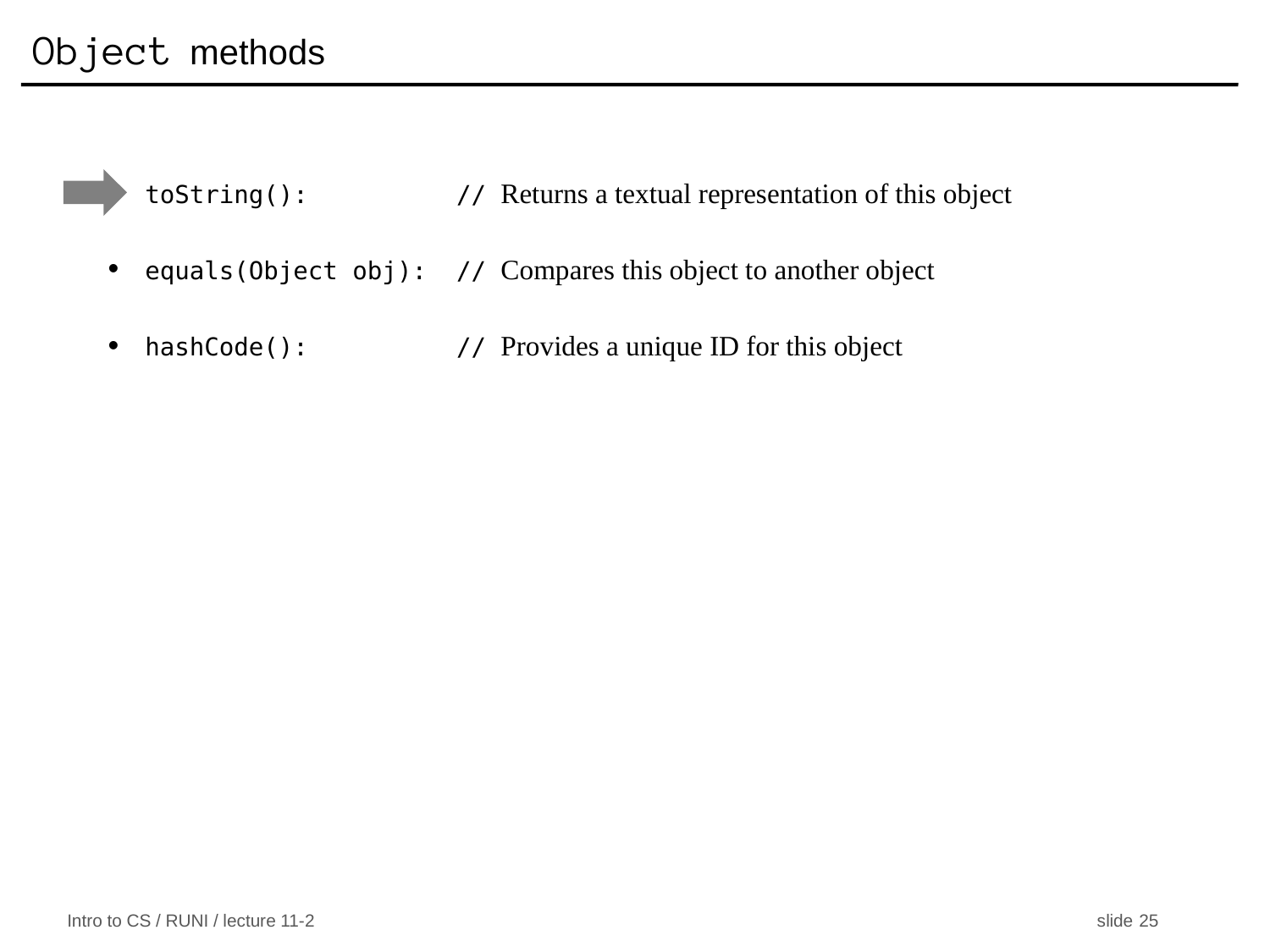

# Object methods

toString():          // Returns a textual representation of this object
equals(Object obj):  // Compares this object to another object
hashCode():          // Provides a unique ID for this object